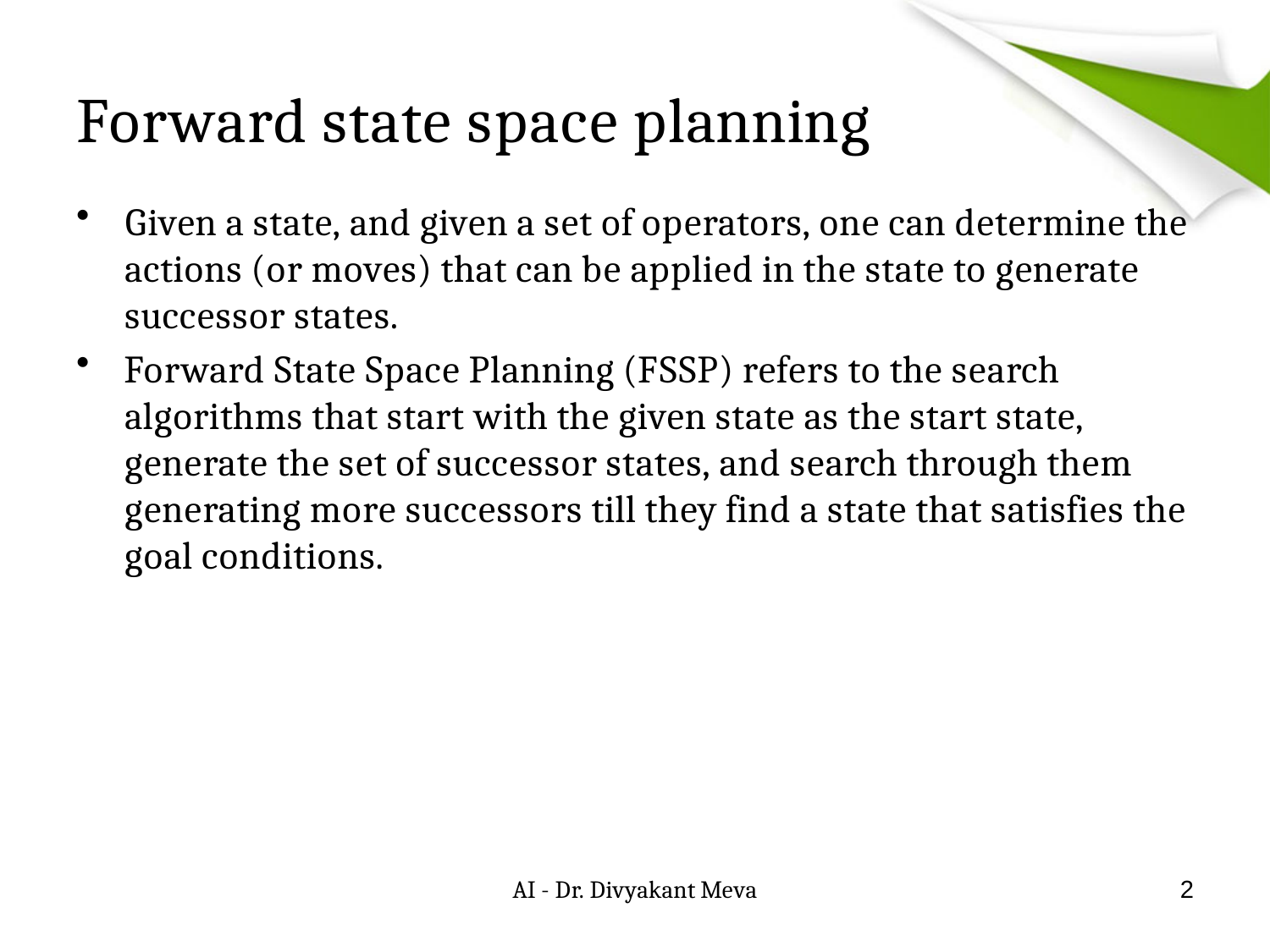

# Forward state space planning
Given a state, and given a set of operators, one can determine the actions (or moves) that can be applied in the state to generate successor states.
Forward State Space Planning (FSSP) refers to the search algorithms that start with the given state as the start state, generate the set of successor states, and search through them generating more successors till they find a state that satisfies the goal conditions.

AI - Dr. Divyakant Meva
2